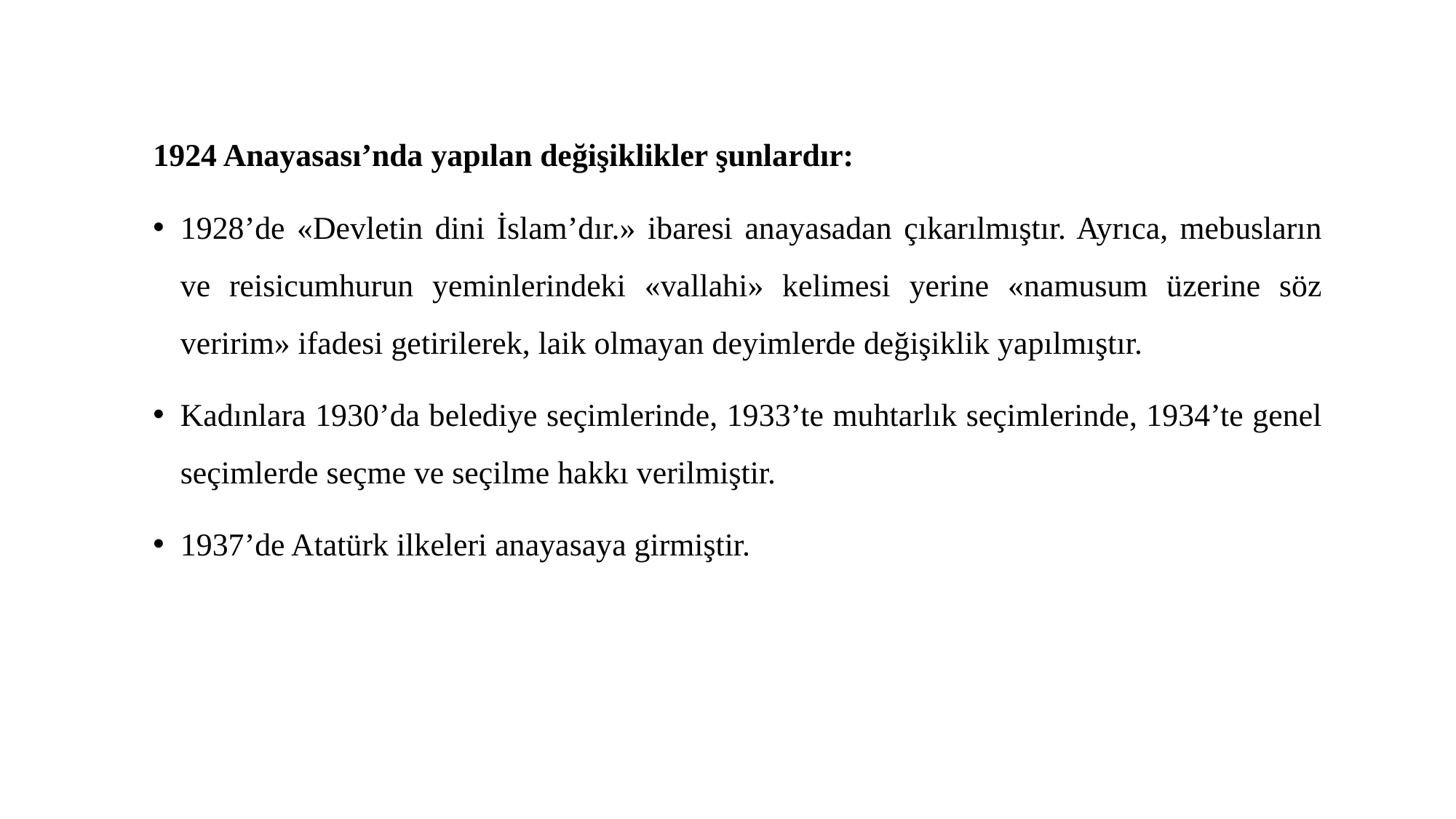

1924 Anayasası’nda yapılan değişiklikler şunlardır:
1928’de «Devletin dini İslam’dır.» ibaresi anayasadan çıkarılmıştır. Ayrıca, mebusların ve reisicumhurun yeminlerindeki «vallahi» kelimesi yerine «namusum üzerine söz veririm» ifadesi getirilerek, laik olmayan deyimlerde değişiklik yapılmıştır.
Kadınlara 1930’da belediye seçimlerinde, 1933’te muhtarlık seçimlerinde, 1934’te genel seçimlerde seçme ve seçilme hakkı verilmiştir.
1937’de Atatürk ilkeleri anayasaya girmiştir.